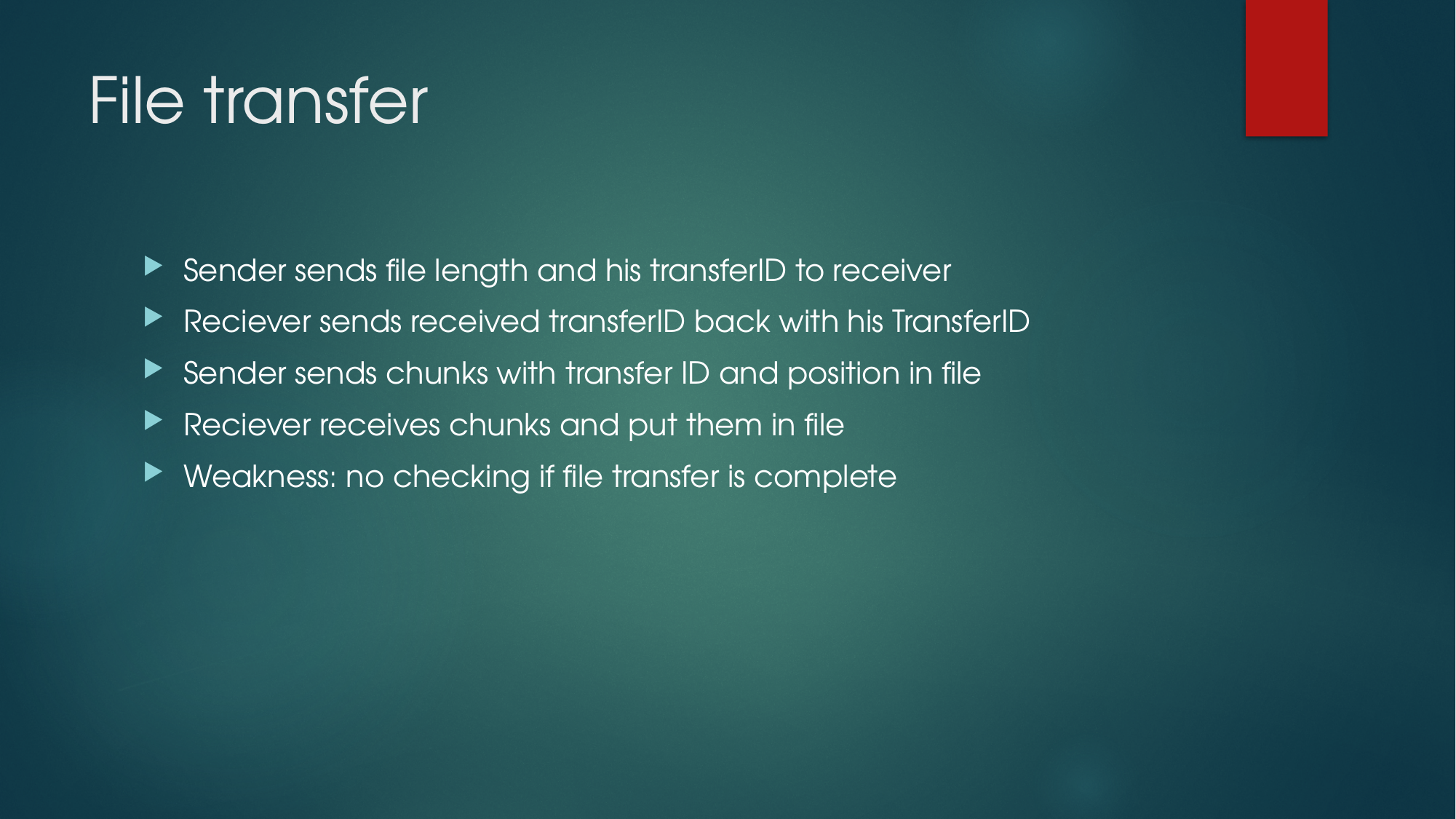

# File transfer
Sender sends file length and his transferID to receiver
Reciever sends received transferID back with his TransferID
Sender sends chunks with transfer ID and position in file
Reciever receives chunks and put them in file
Weakness: no checking if file transfer is complete